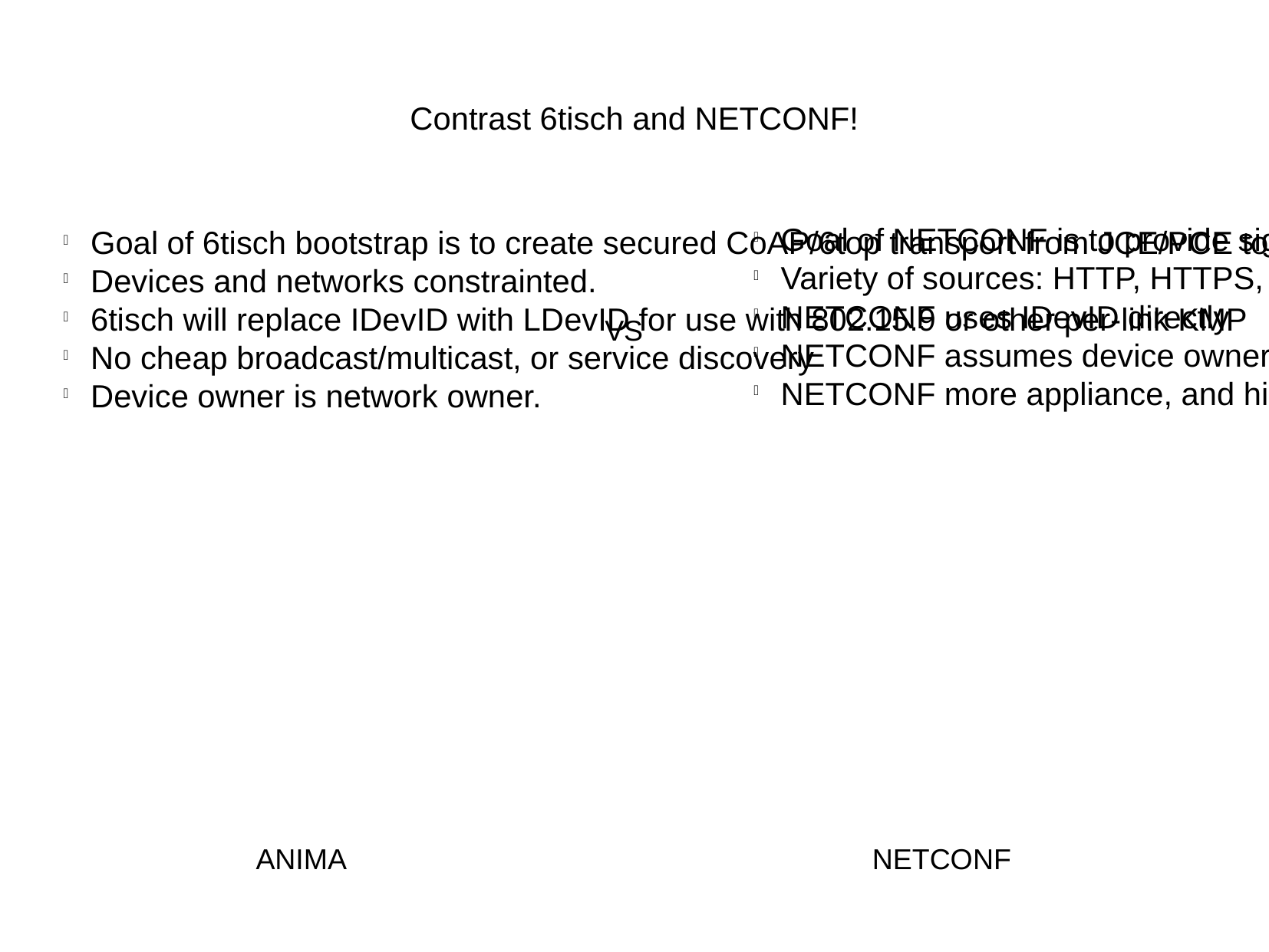

Contrast 6tisch and NETCONF!
Goal of NETCONF is to provide signed bootstrap data (YANG) to device.
Variety of sources: HTTP, HTTPS, DNS, mDNS, DHCP, removable storage...
NETCONF uses IDevID directly
NETCONF assumes device owner likely is not link operator, or operator is unsophisticated (home user)
NETCONF more appliance, and high-volume access device focused
Goal of 6tisch bootstrap is to create secured CoAP/6top transport from JCE/PCE to new node to transport YANG.
Devices and networks constrainted.
6tisch will replace IDevID with LDevID for use with 802.15.9 or other per-link KMP
No cheap broadcast/multicast, or service discovery
Device owner is network owner.

VS
ANIMA
NETCONF